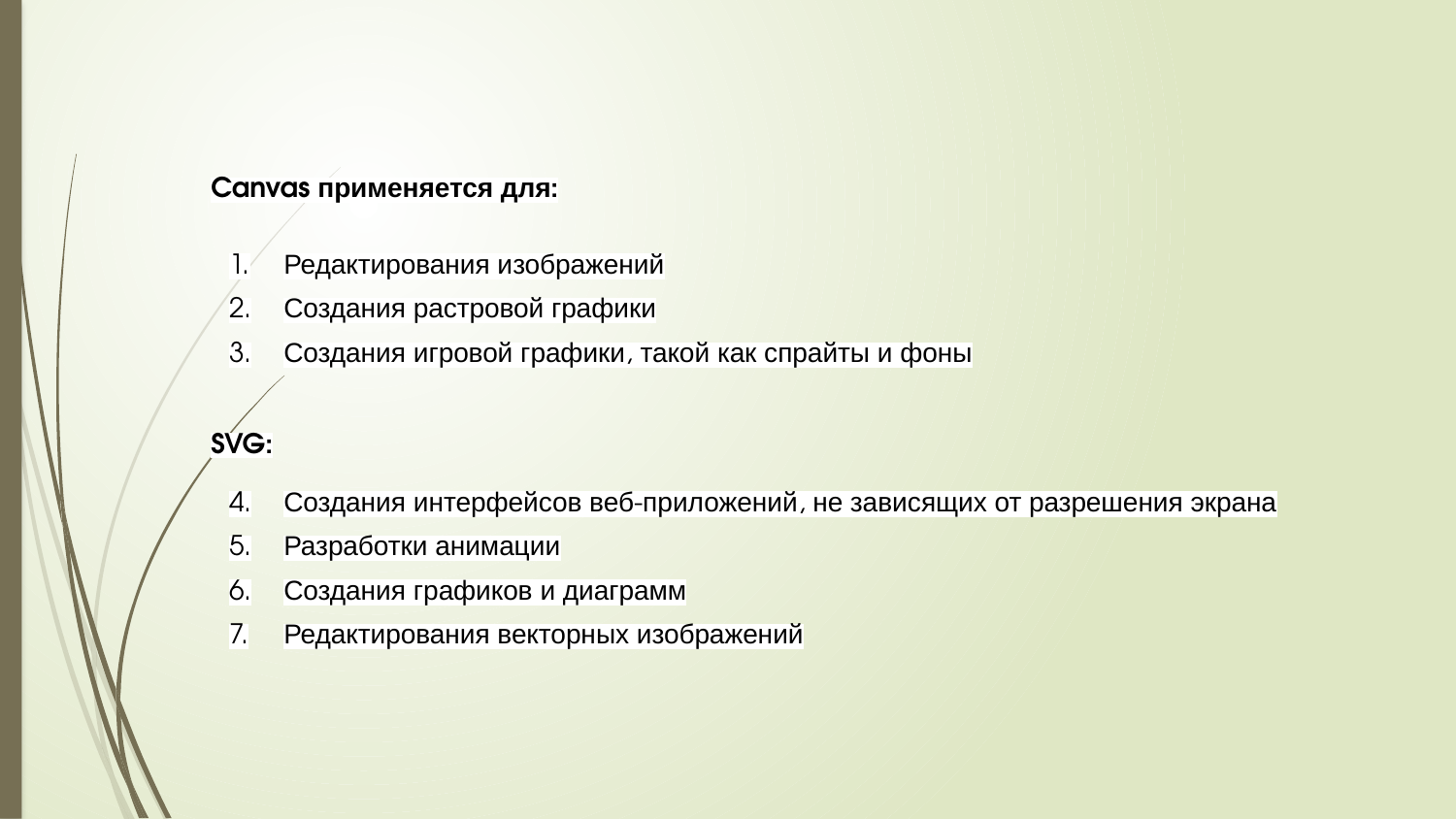

Canvas применяется для:
Редактирования изображений
Создания растровой графики
Создания игровой графики, такой как спрайты и фоны

SVG:
Создания интерфейсов веб-приложений, не зависящих от разрешения экрана
Разработки анимации
Создания графиков и диаграмм
Редактирования векторных изображений